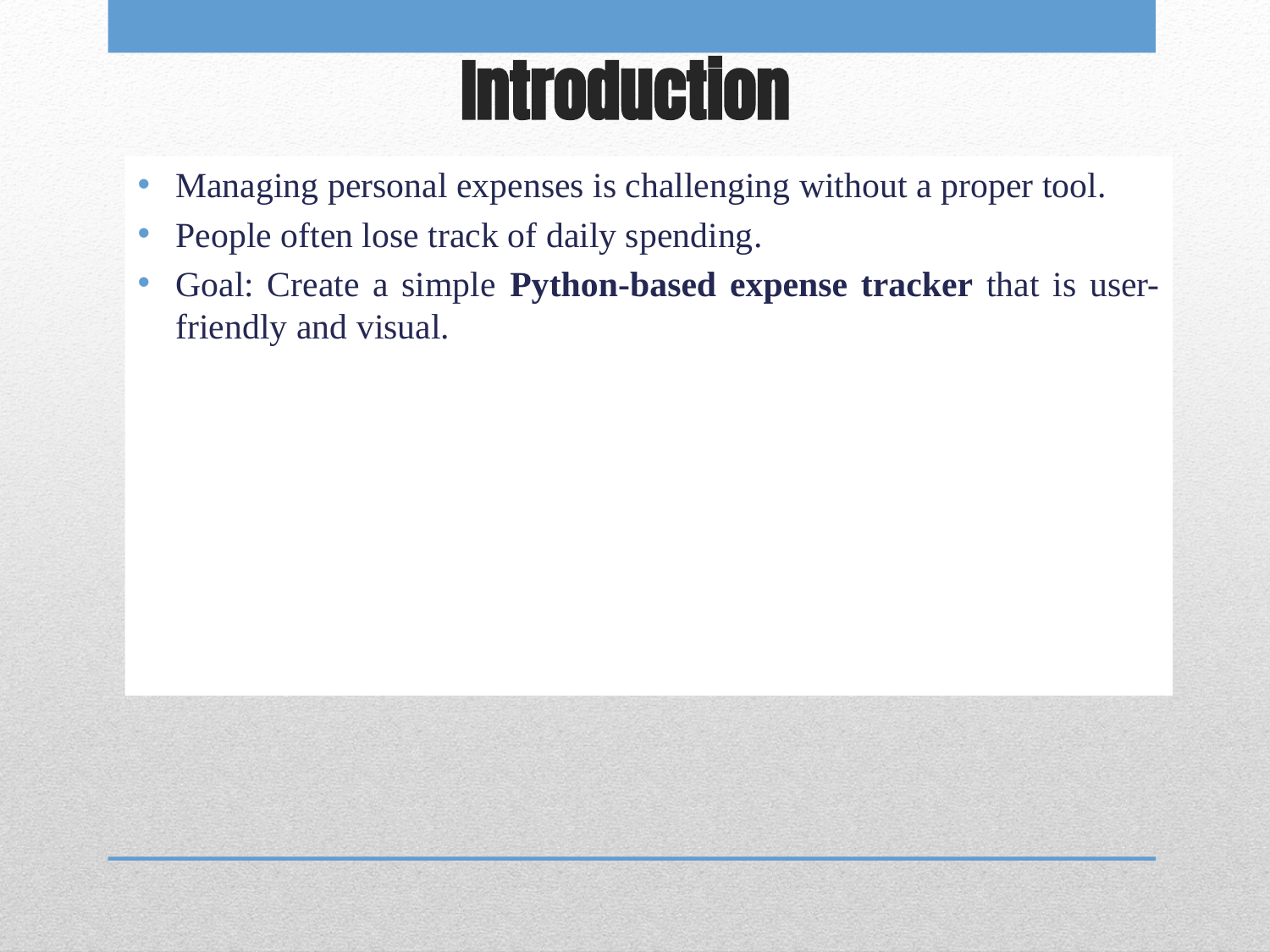

# Introduction
Managing personal expenses is challenging without a proper tool.
People often lose track of daily spending.
Goal: Create a simple Python-based expense tracker that is user-friendly and visual.